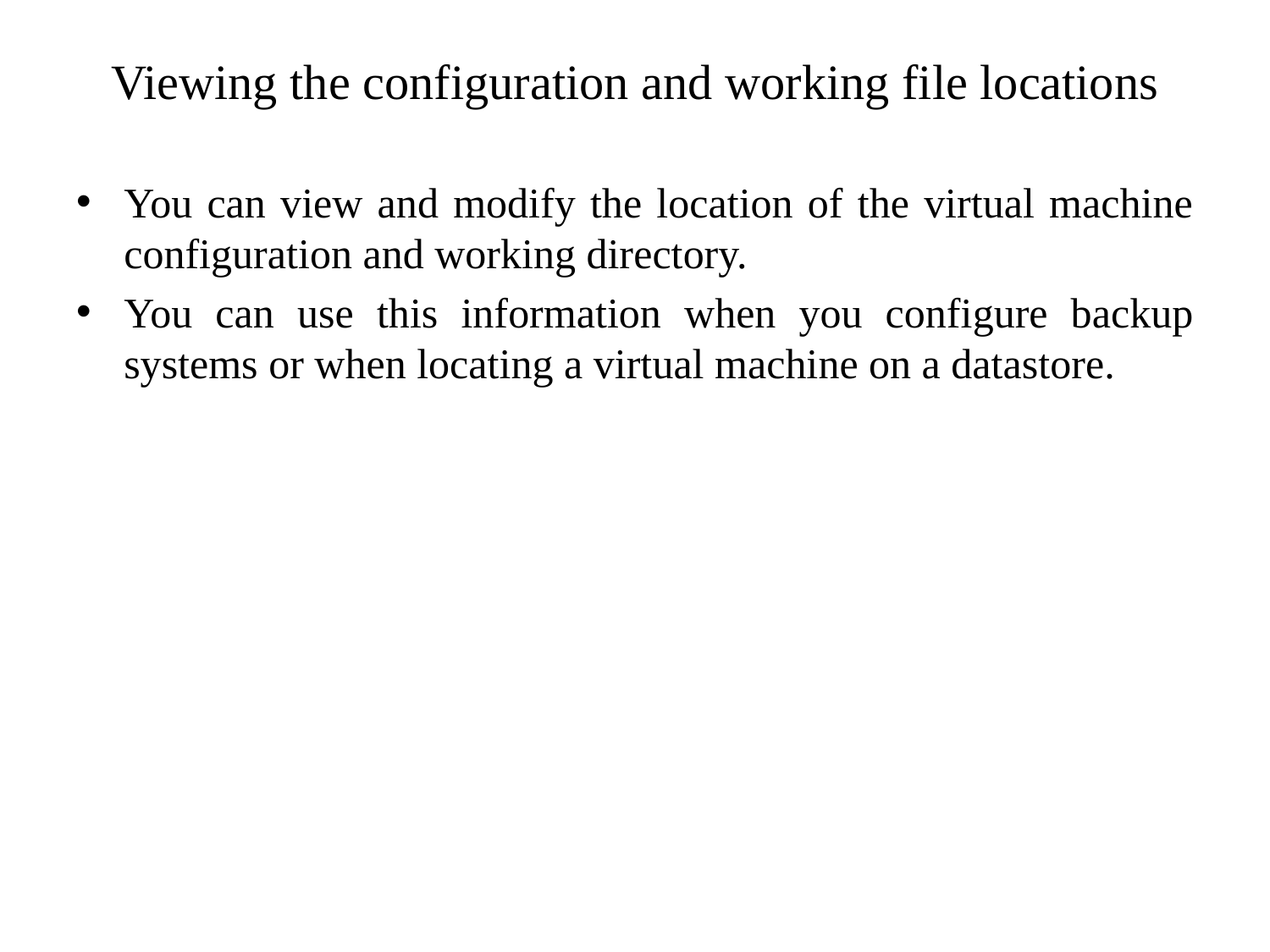

# Viewing the configuration and working file locations
You can view and modify the location of the virtual machine configuration and working directory.
You can use this information when you configure backup systems or when locating a virtual machine on a datastore.